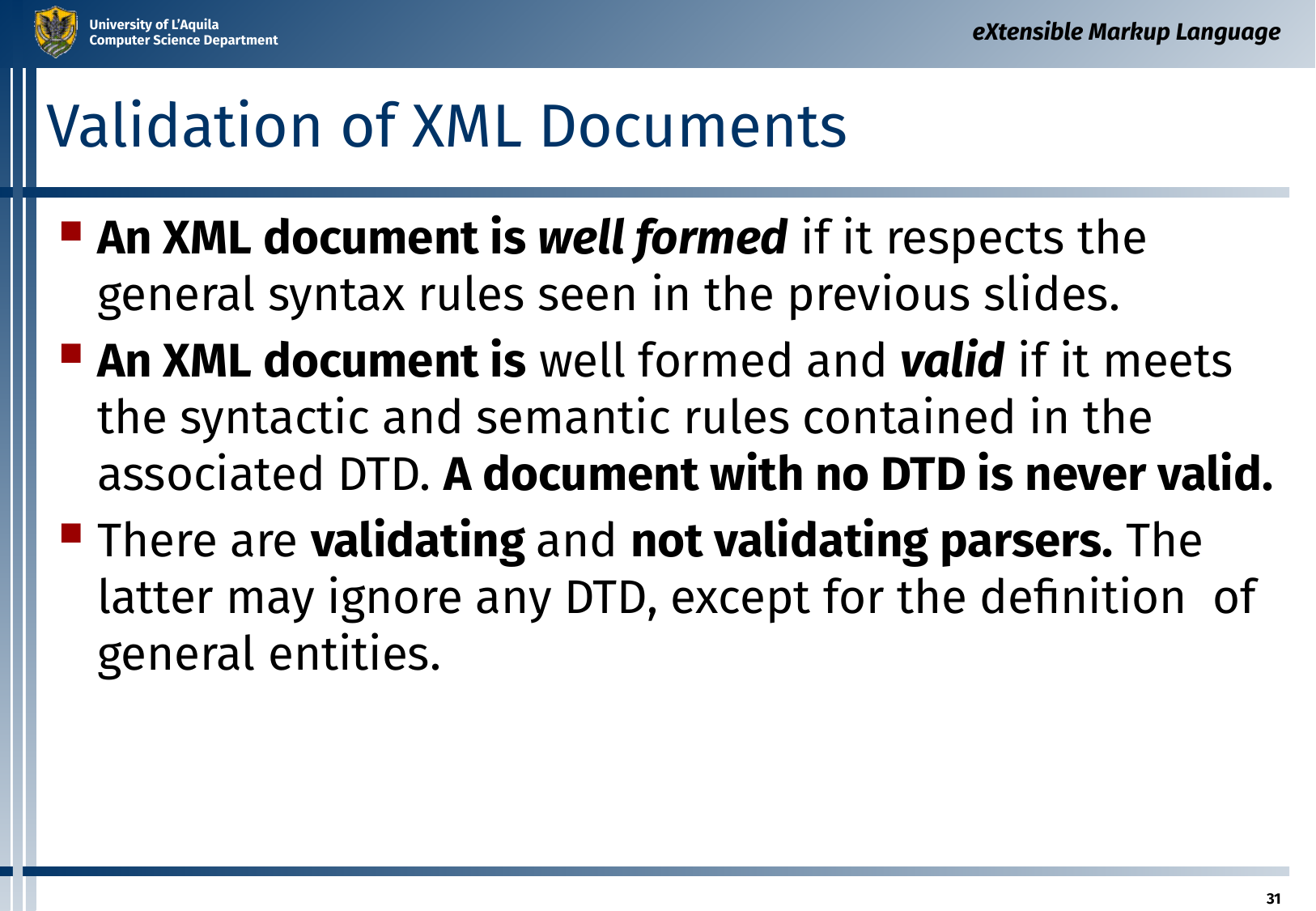

eXtensible Markup Language
# Validation of XML Documents
An XML document is well formed if it respects the general syntax rules seen in the previous slides.
An XML document is well formed and valid if it meets the syntactic and semantic rules contained in the associated DTD. A document with no DTD is never valid.
There are validating and not validating parsers. The latter may ignore any DTD, except for the definition  of general entities.
31